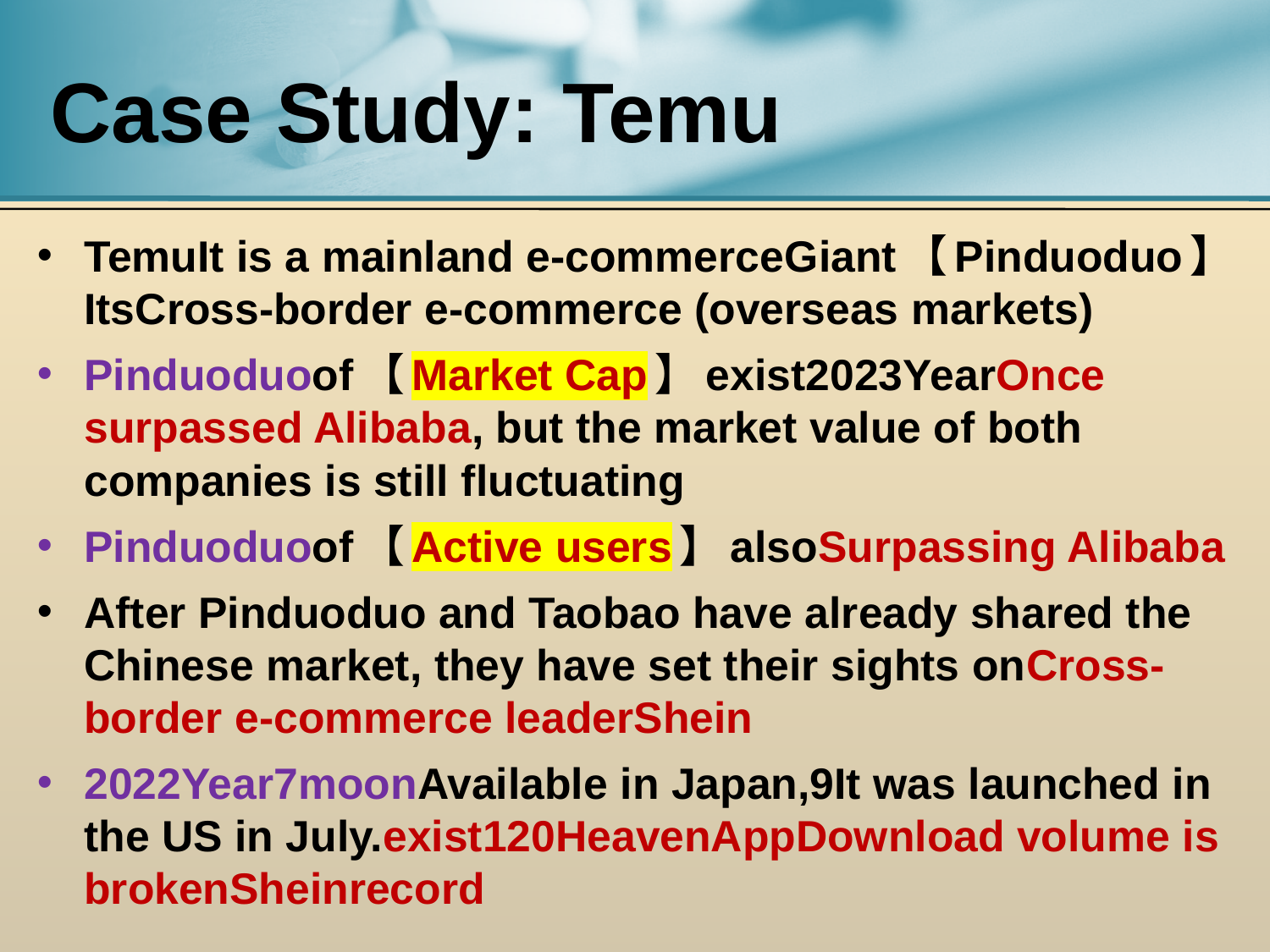

# Case Study: Temu
TemuIt is a mainland e-commerceGiant【Pinduoduo】ItsCross-border e-commerce (overseas markets)
Pinduoduoof【Market Cap】exist2023YearOnce surpassed Alibaba, but the market value of both companies is still fluctuating
Pinduoduoof【Active users】alsoSurpassing Alibaba
After Pinduoduo and Taobao have already shared the Chinese market, they have set their sights onCross-border e-commerce leaderShein
2022Year7moonAvailable in Japan,9It was launched in the US in July.exist120HeavenAppDownload volume is brokenSheinrecord